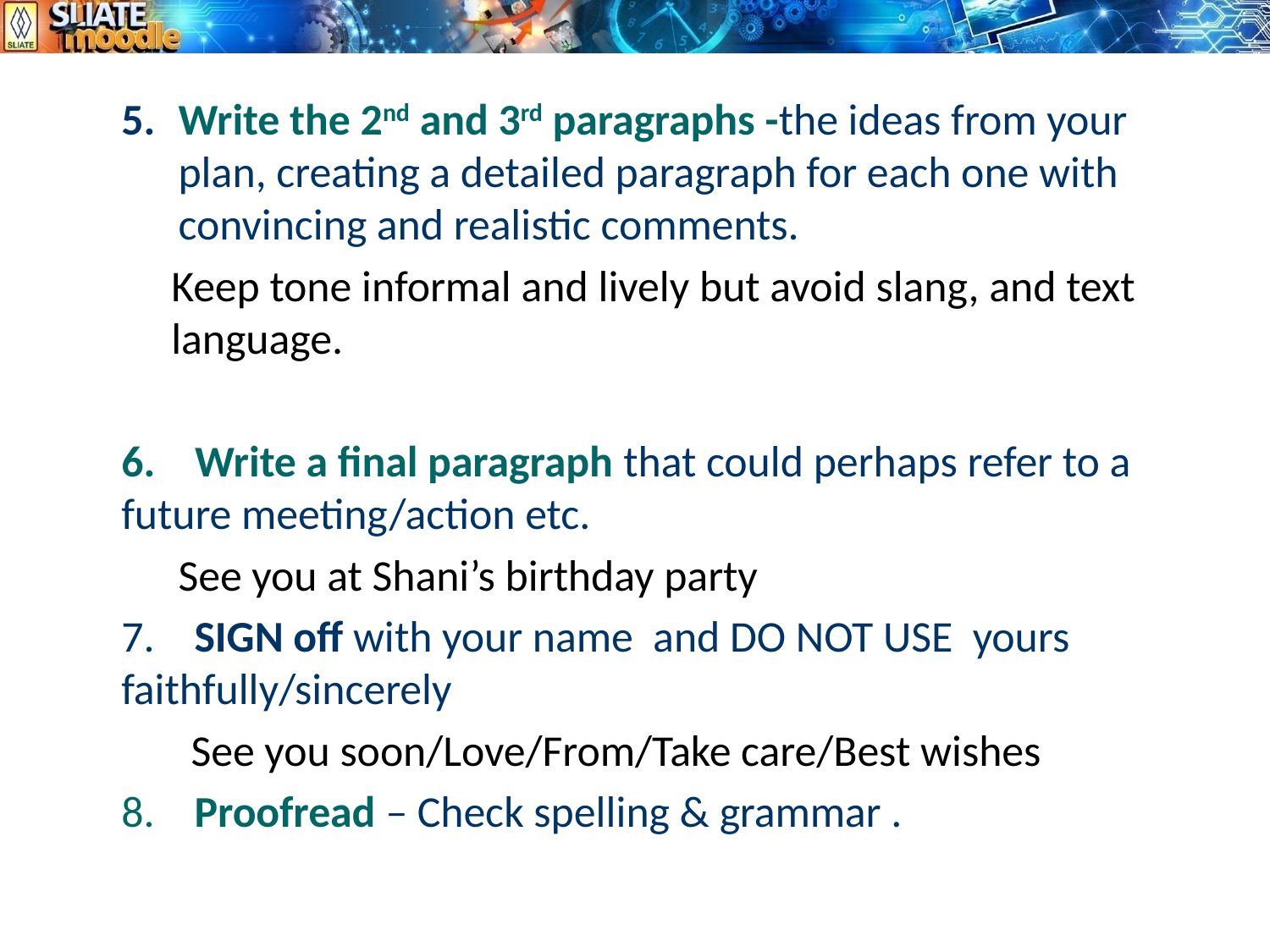

Write the 2nd and 3rd paragraphs -the ideas from your plan, creating a detailed paragraph for each one with convincing and realistic comments.
Keep tone informal and lively but avoid slang, and text language.

6.    Write a final paragraph that could perhaps refer to a future meeting/action etc.
See you at Shani’s birthday party
7.    SIGN off with your name  and DO NOT USE  yours faithfully/sincerely
       See you soon/Love/From/Take care/Best wishes
8.    Proofread – Check spelling & grammar .